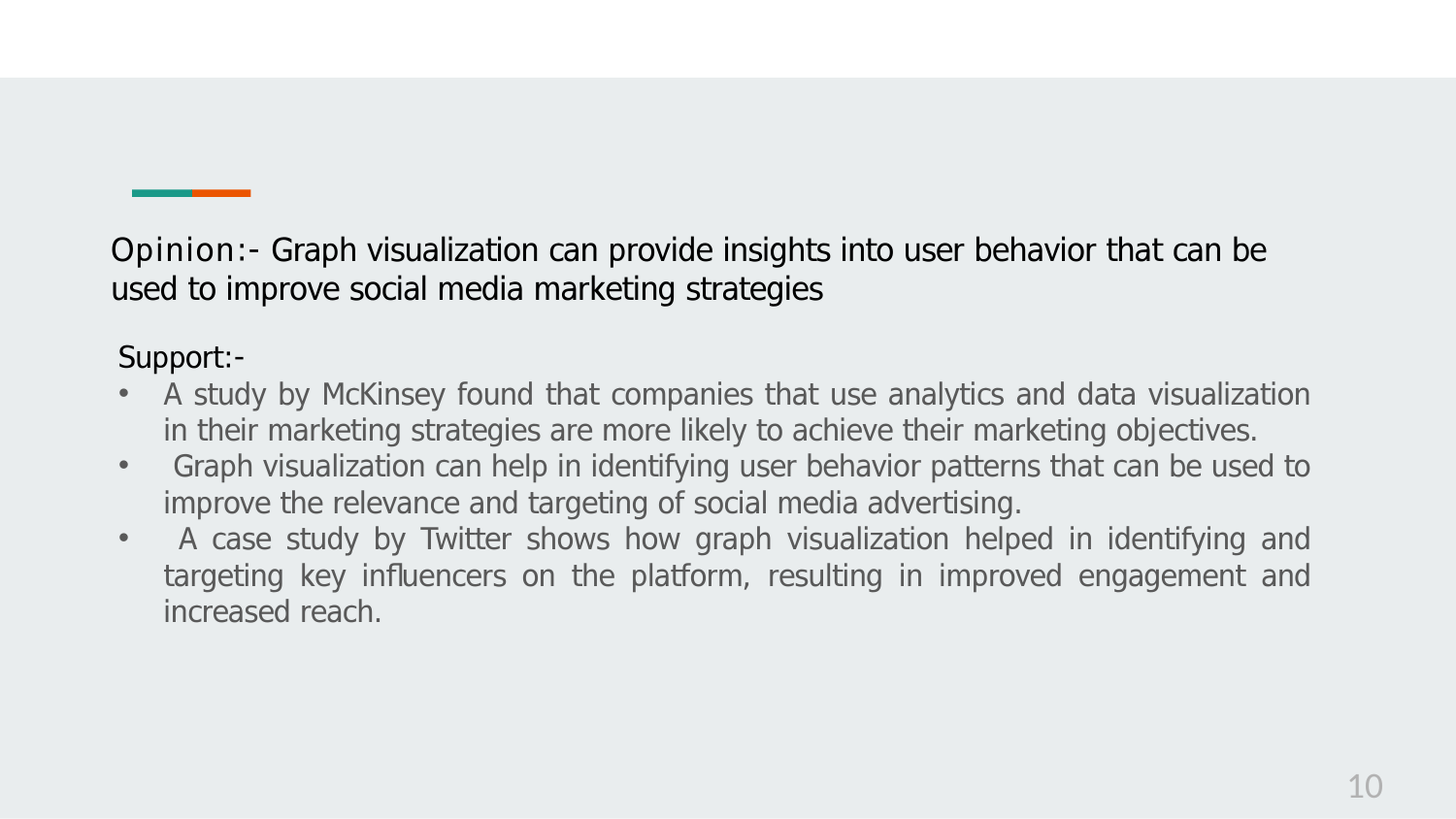

# Opinion:- Graph visualization can provide insights into user behavior that can be used to improve social media marketing strategies
Support:-
A study by McKinsey found that companies that use analytics and data visualization in their marketing strategies are more likely to achieve their marketing objectives.
 Graph visualization can help in identifying user behavior patterns that can be used to improve the relevance and targeting of social media advertising.
 A case study by Twitter shows how graph visualization helped in identifying and targeting key influencers on the platform, resulting in improved engagement and increased reach.

10